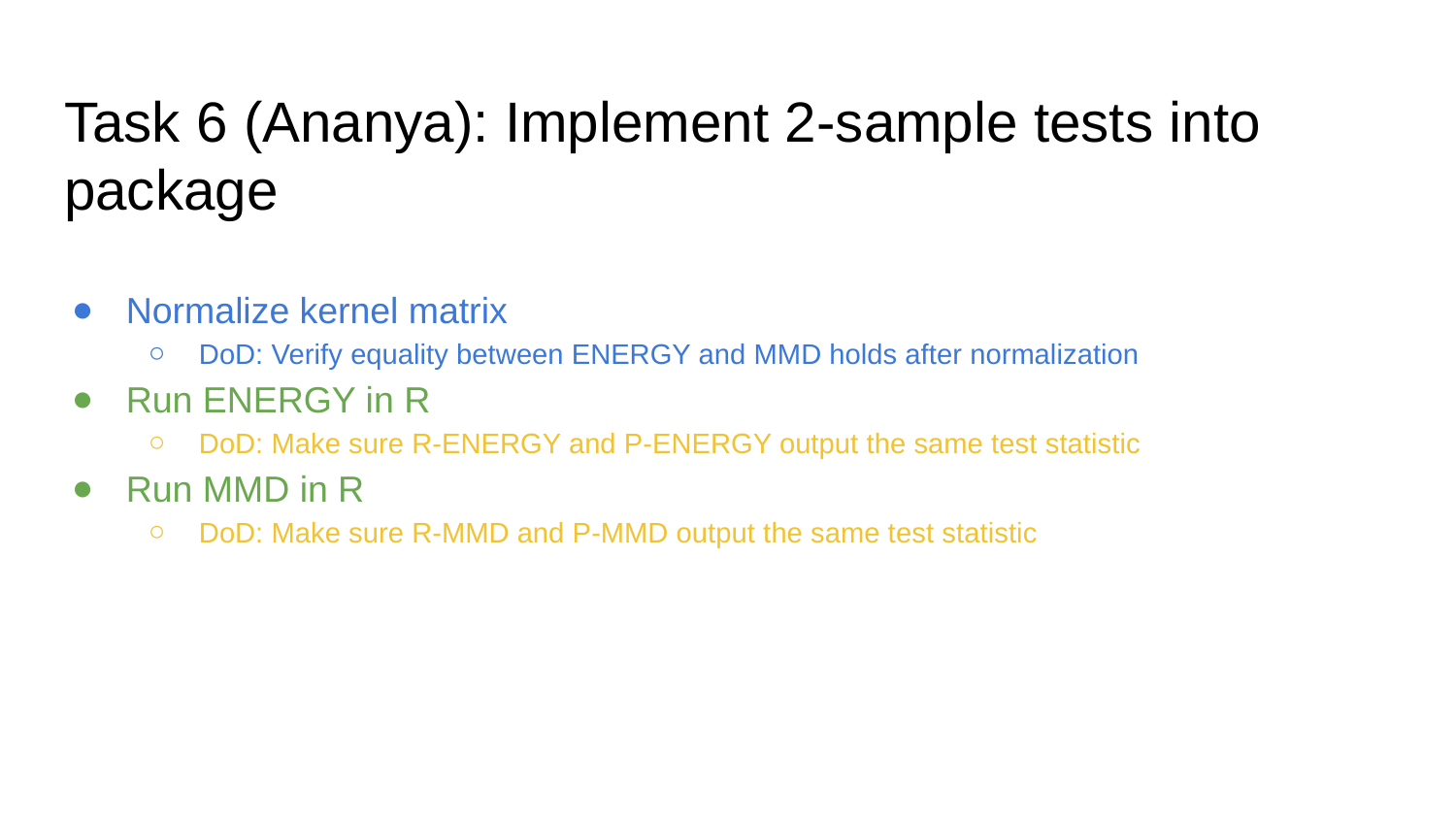

# Task 6 (Ananya): Implement 2-sample tests into package

Normalize kernel matrix
DoD: Verify equality between ENERGY and MMD holds after normalization
Run ENERGY in R
DoD: Make sure R-ENERGY and P-ENERGY output the same test statistic
Run MMD in R
DoD: Make sure R-MMD and P-MMD output the same test statistic